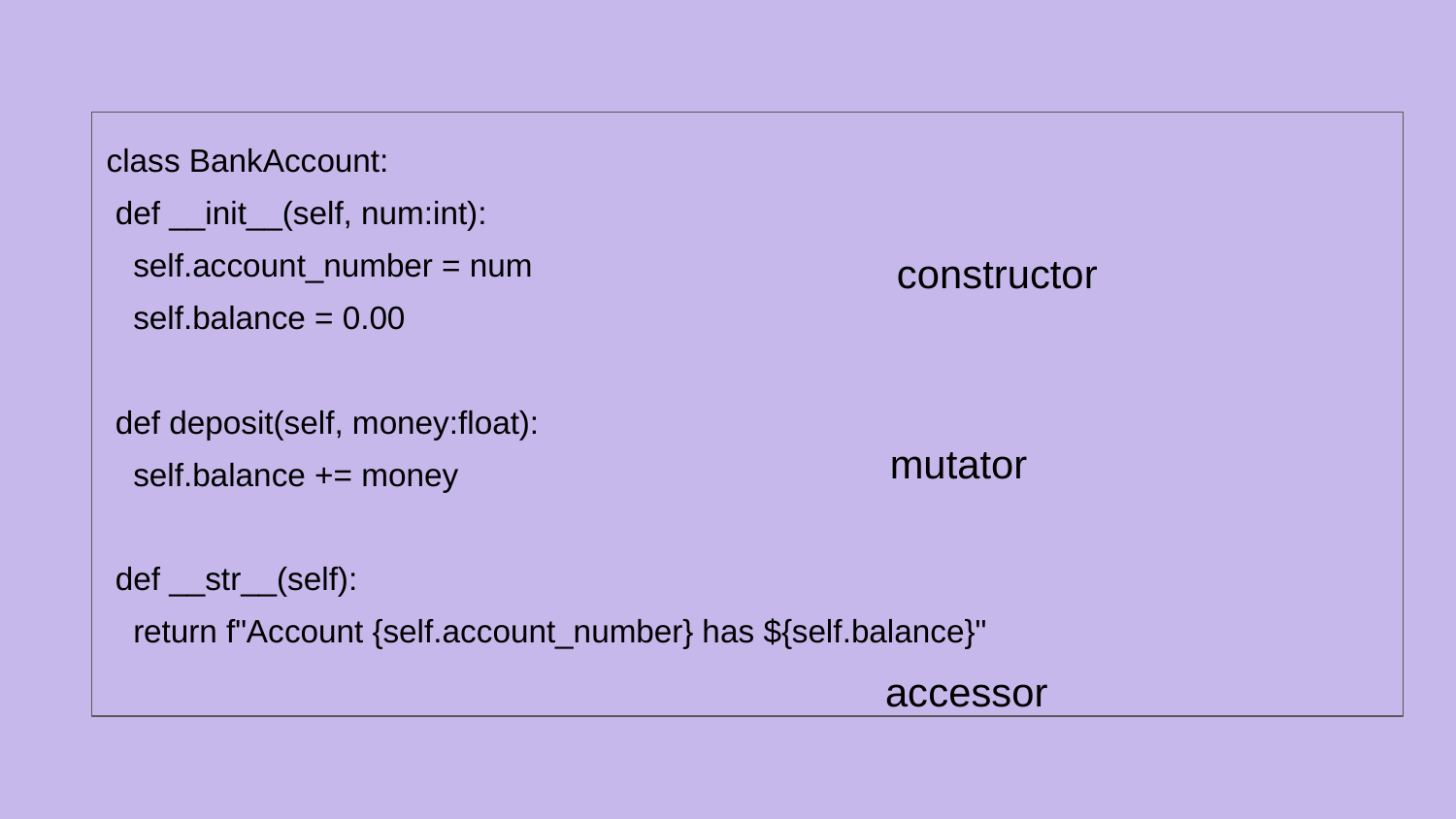

class BankAccount:
 def __init__(self, num:int):
   self.account_number = num
   self.balance = 0.00

 def deposit(self, money:float):
   self.balance += money

 def __str__(self):
   return f"Account {self.account_number} has ${self.balance}"

constructor
mutator
accessor